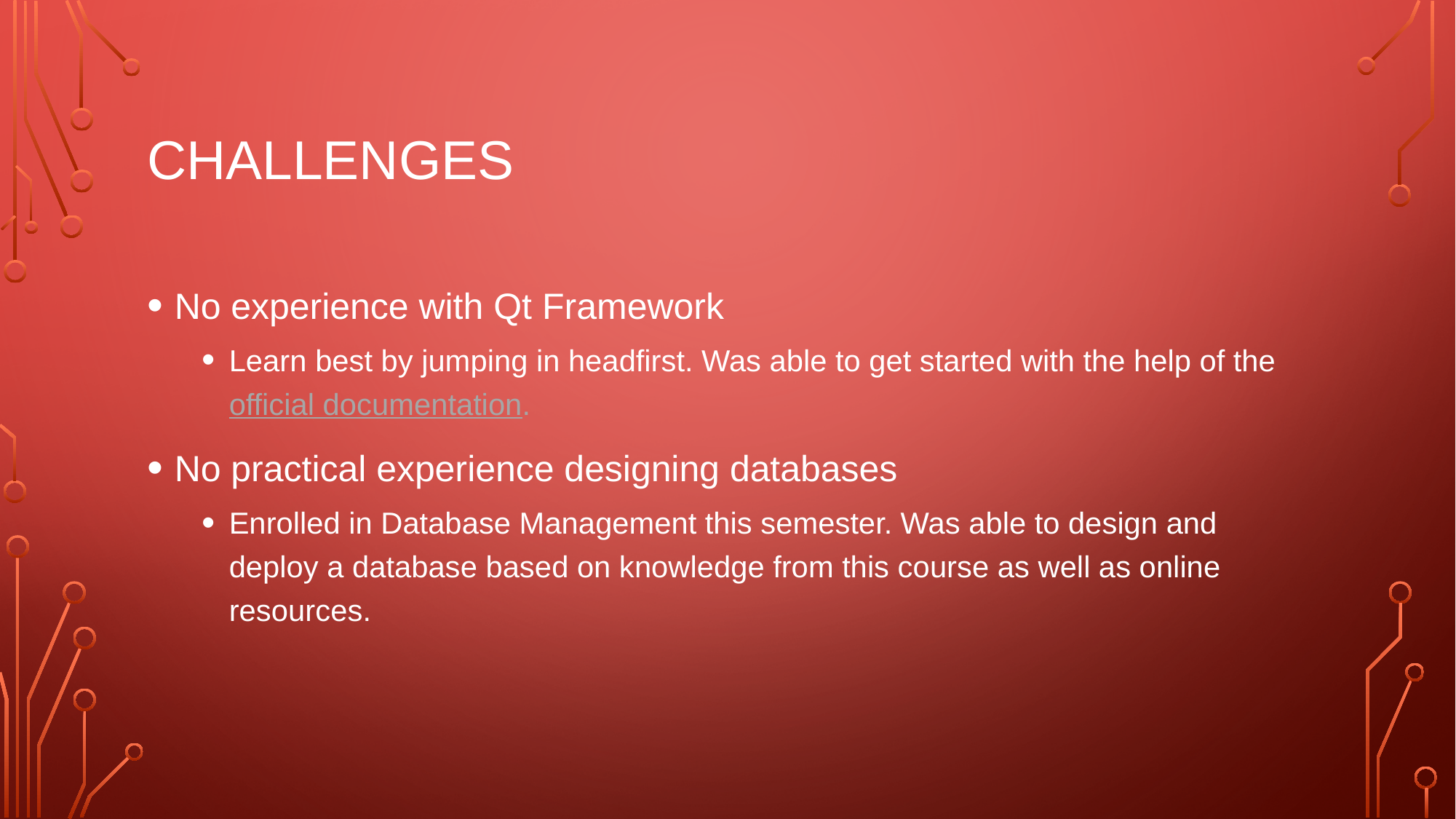

# Challenges
No experience with Qt Framework
Learn best by jumping in headfirst. Was able to get started with the help of the official documentation.
No practical experience designing databases
Enrolled in Database Management this semester. Was able to design and deploy a database based on knowledge from this course as well as online resources.